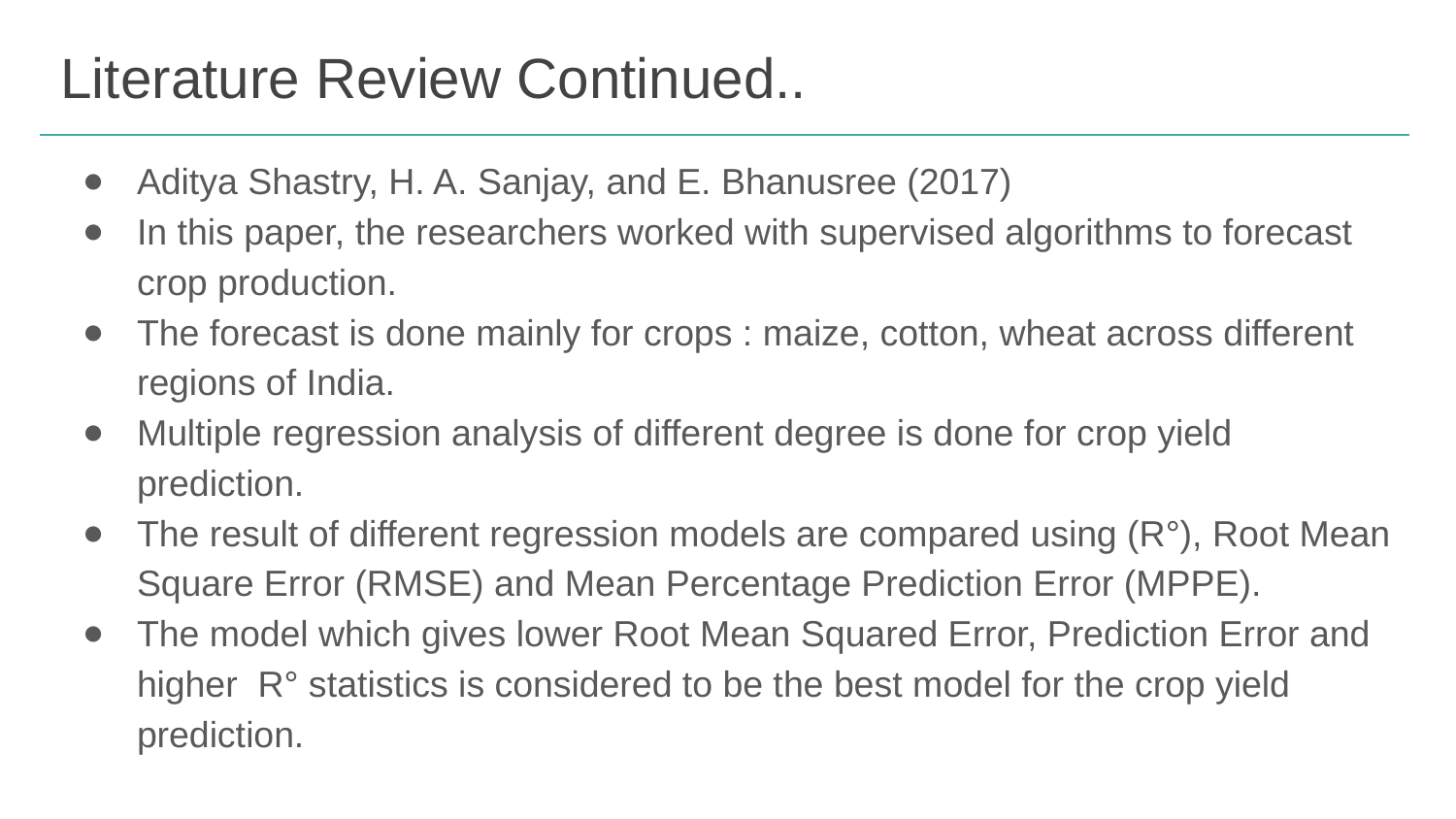

# Literature Review Continued..
Aditya Shastry, H. A. Sanjay, and E. Bhanusree (2017)
In this paper, the researchers worked with supervised algorithms to forecast crop production.
The forecast is done mainly for crops : maize, cotton, wheat across different regions of India.
Multiple regression analysis of different degree is done for crop yield prediction.
The result of different regression models are compared using (R°), Root Mean Square Error (RMSE) and Mean Percentage Prediction Error (MPPE).
The model which gives lower Root Mean Squared Error, Prediction Error and higher  R° statistics is considered to be the best model for the crop yield prediction.